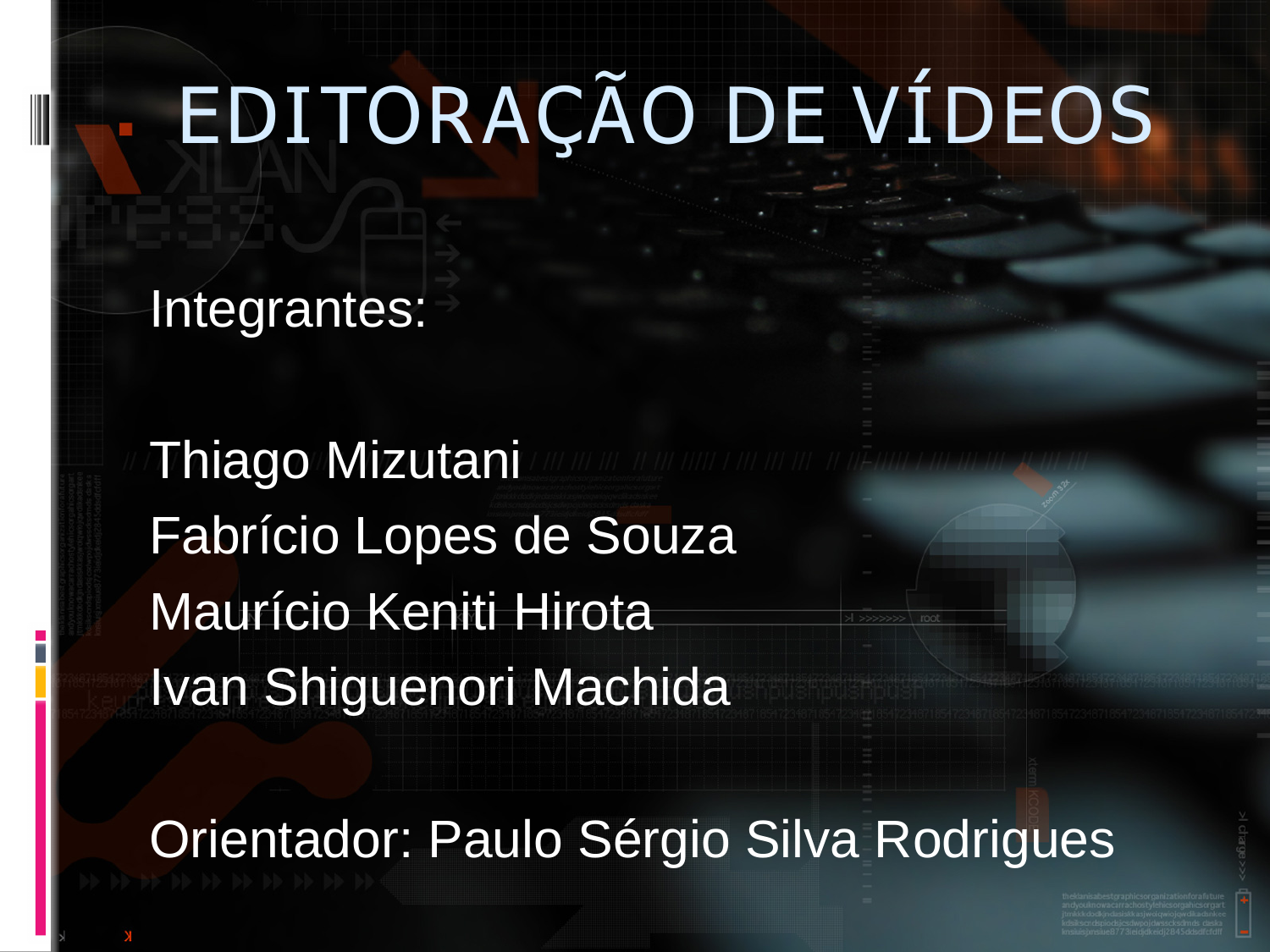

# Editoração de vídeos
Integrantes:

Thiago Mizutani
Fabrício Lopes de Souza
Maurício Keniti Hirota
Ivan Shiguenori Machida

Orientador: Paulo Sérgio Silva Rodrigues